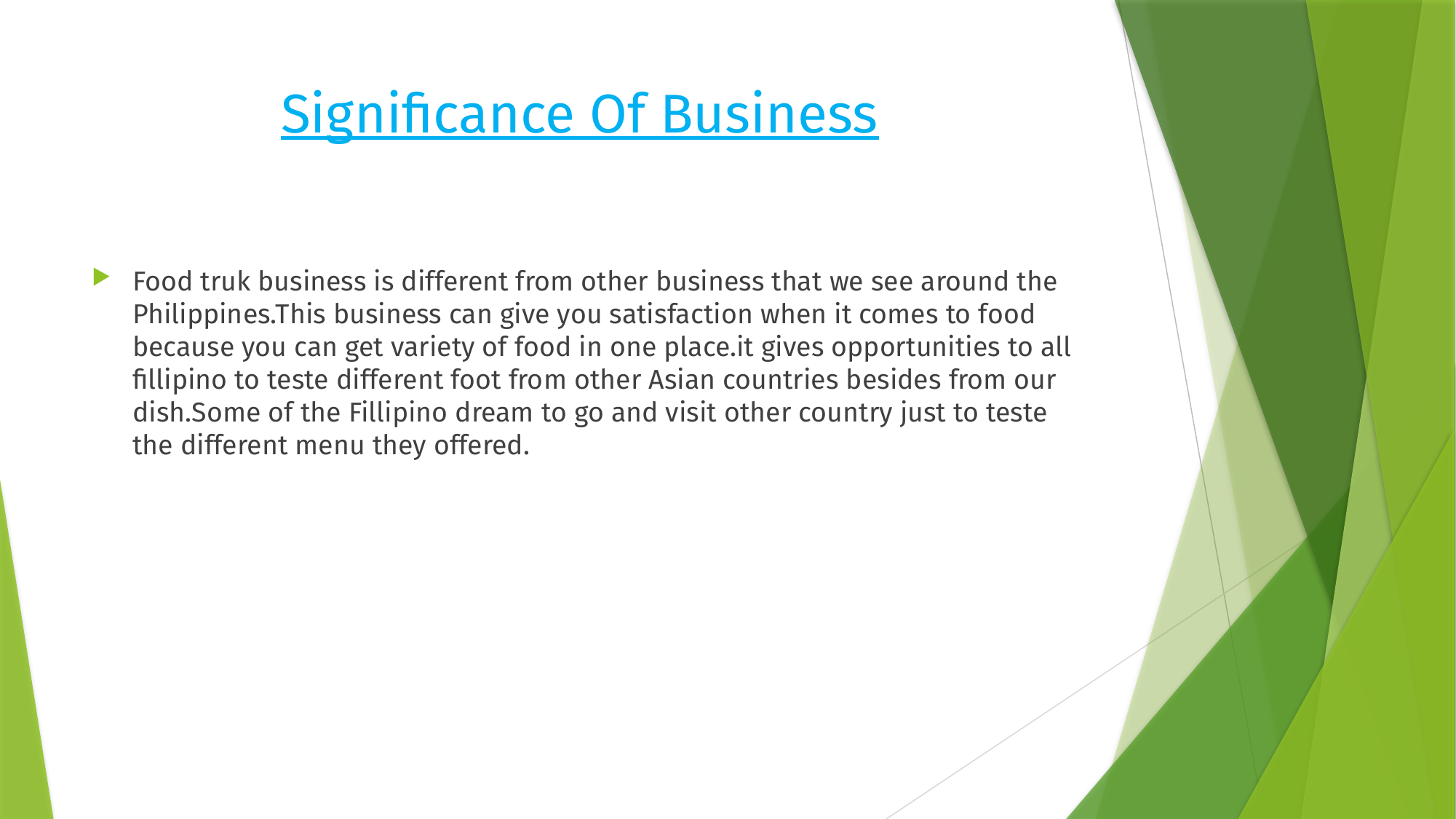

# Significance Of Business
Food truk business is different from other business that we see around the Philippines.This business can give you satisfaction when it comes to food because you can get variety of food in one place.it gives opportunities to all fillipino to teste different foot from other Asian countries besides from our dish.Some of the Fillipino dream to go and visit other country just to teste the different menu they offered.